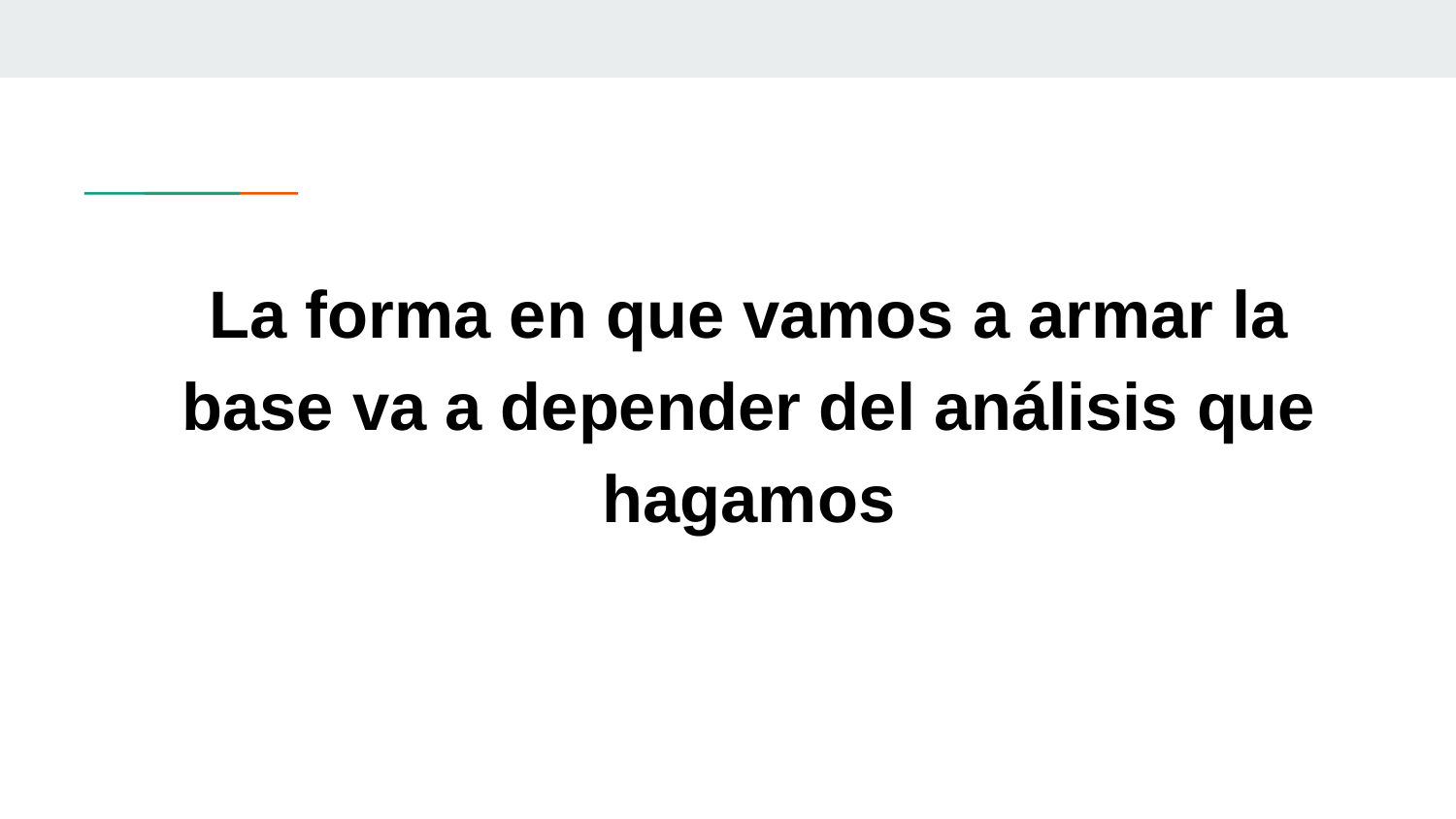

# La forma en que vamos a armar la base va a depender del análisis que hagamos